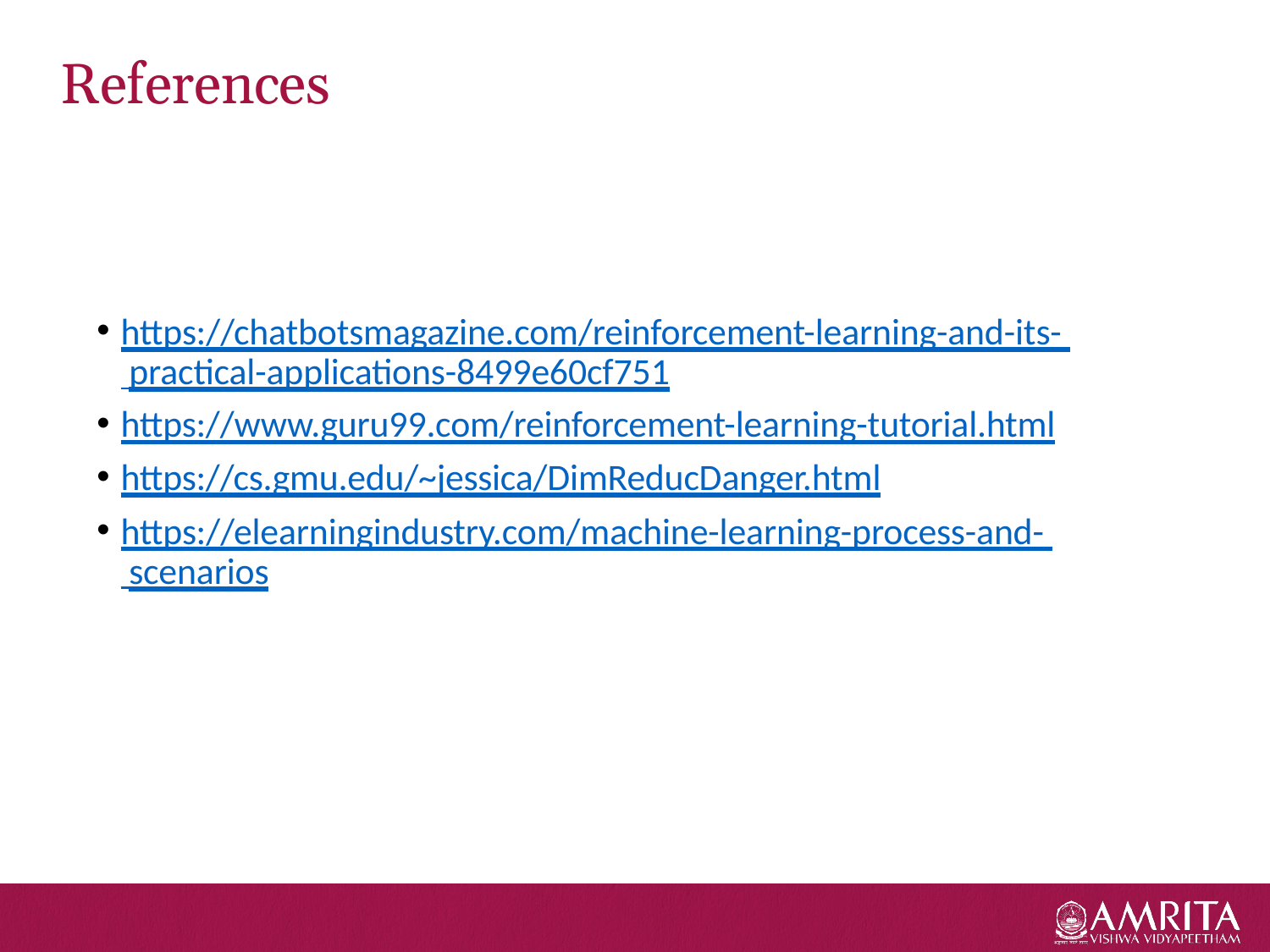

# References

https://chatbotsmagazine.com/reinforcement-learning-and-its-  practical-applications-8499e60cf751
https://www.guru99.com/reinforcement-learning-tutorial.html
https://cs.gmu.edu/~jessica/DimReducDanger.html
https://elearningindustry.com/machine-learning-process-and-  scenarios